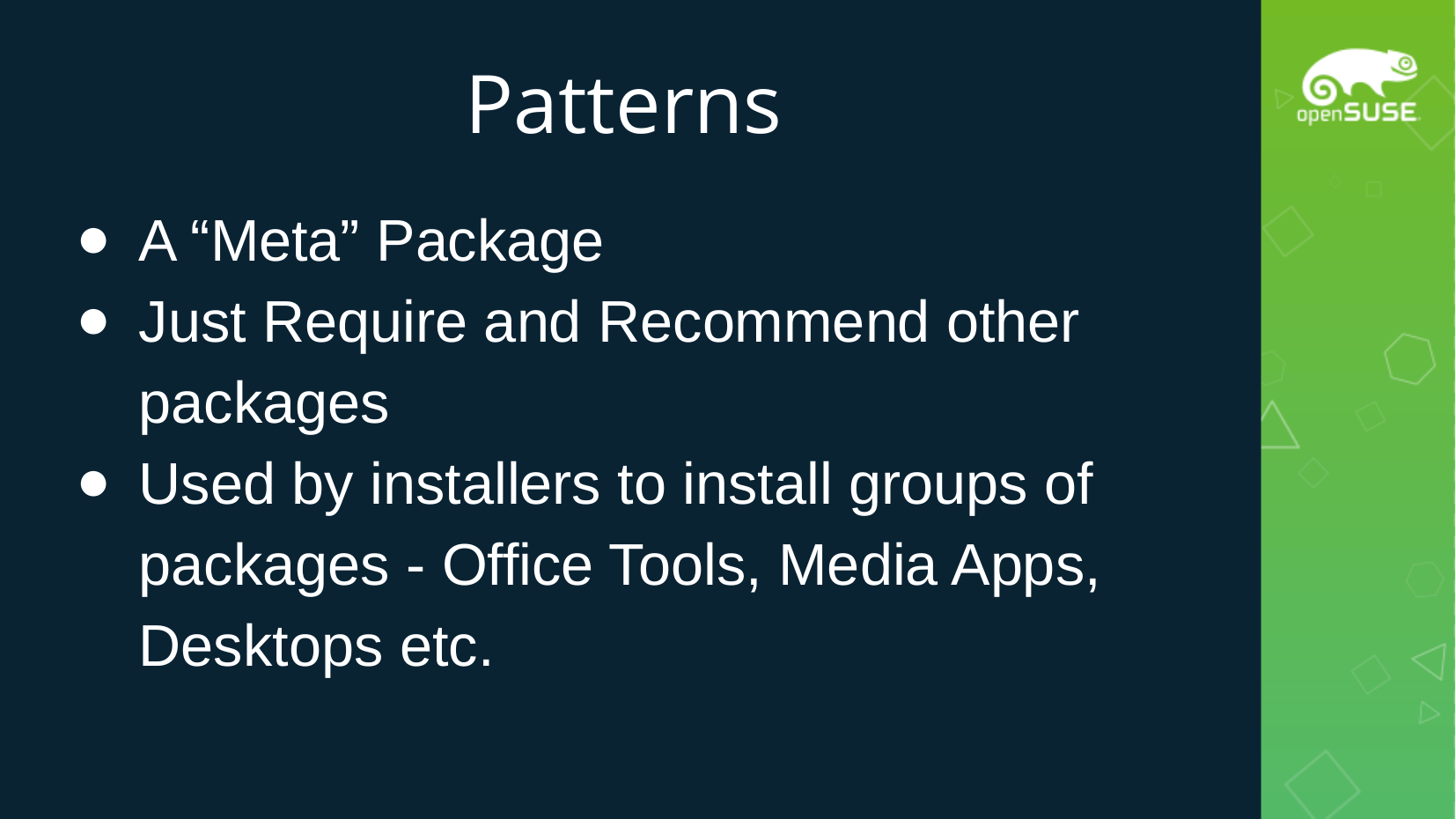

# Patterns
A “Meta” Package
Just Require and Recommend other packages
Used by installers to install groups of packages - Office Tools, Media Apps, Desktops etc.